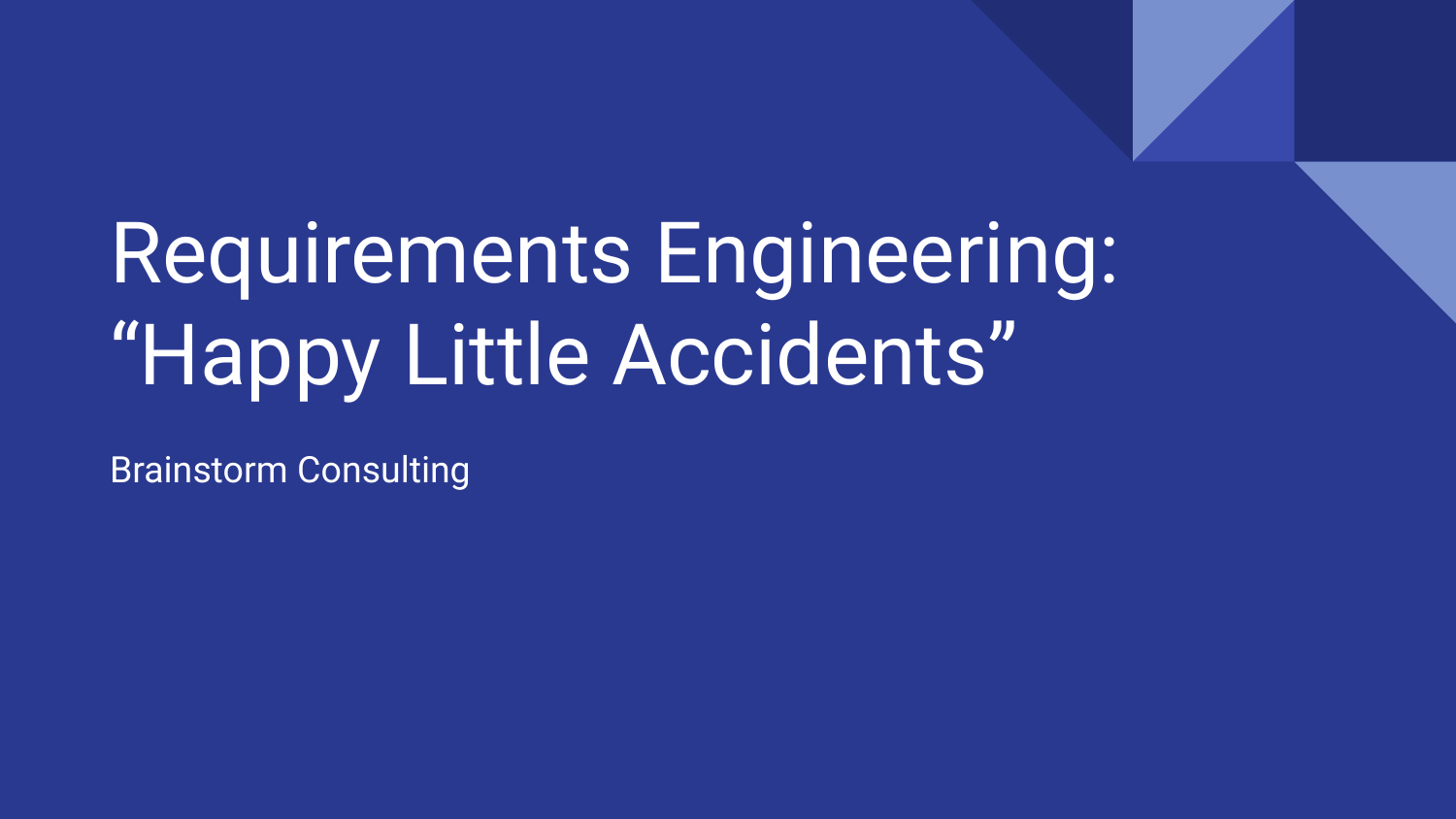

# Requirements Engineering: “Happy Little Accidents”
Brainstorm Consulting